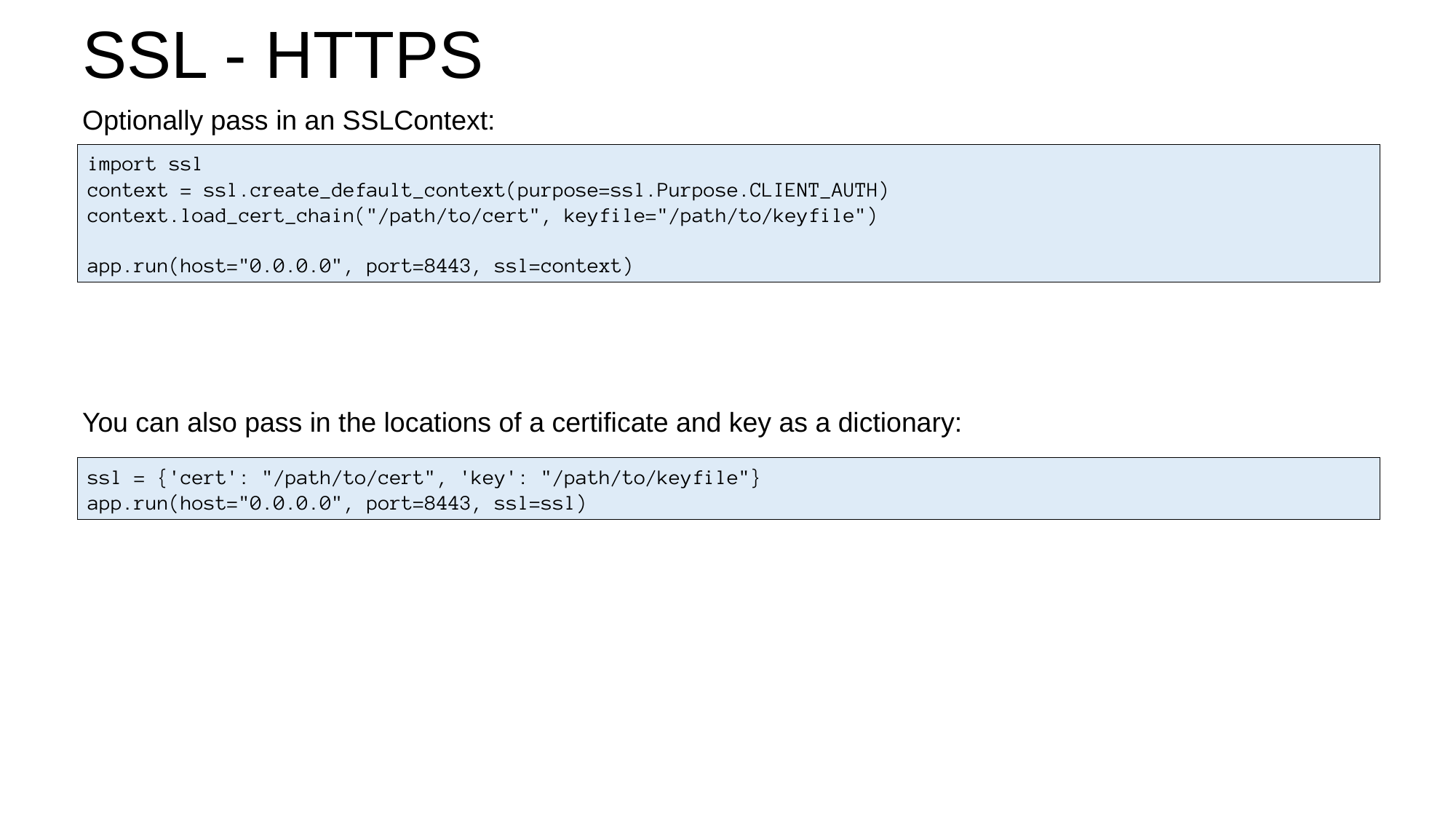

# SSL - HTTPS
Optionally pass in an SSLContext:
import ssl
context = ssl.create_default_context(purpose=ssl.Purpose.CLIENT_AUTH)
context.load_cert_chain("/path/to/cert", keyfile="/path/to/keyfile")

app.run(host="0.0.0.0", port=8443, ssl=context)
You can also pass in the locations of a certificate and key as a dictionary:
ssl = {'cert': "/path/to/cert", 'key': "/path/to/keyfile"}
app.run(host="0.0.0.0", port=8443, ssl=ssl)